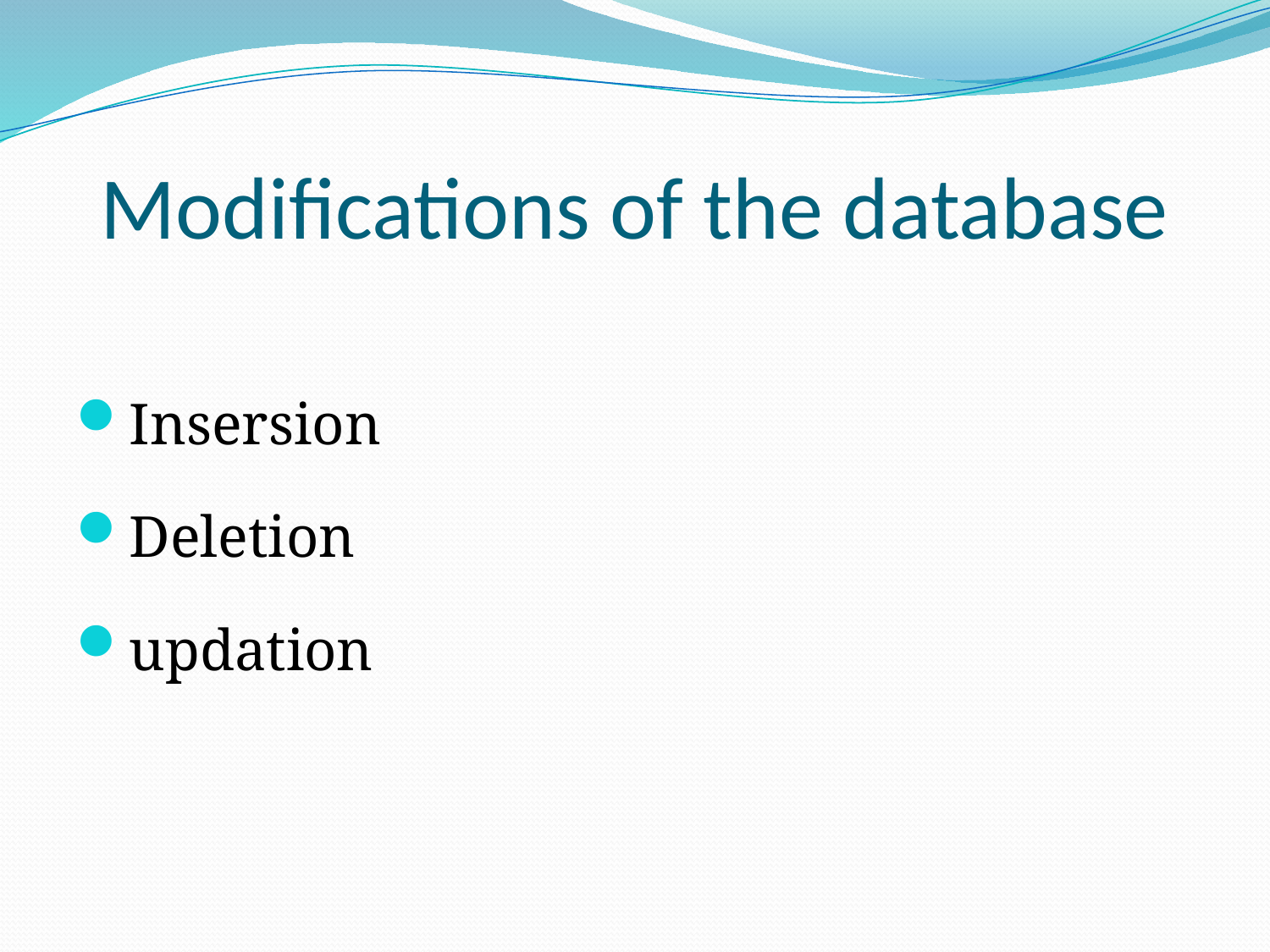

# Modifications of the database

Insersion
Deletion
updation